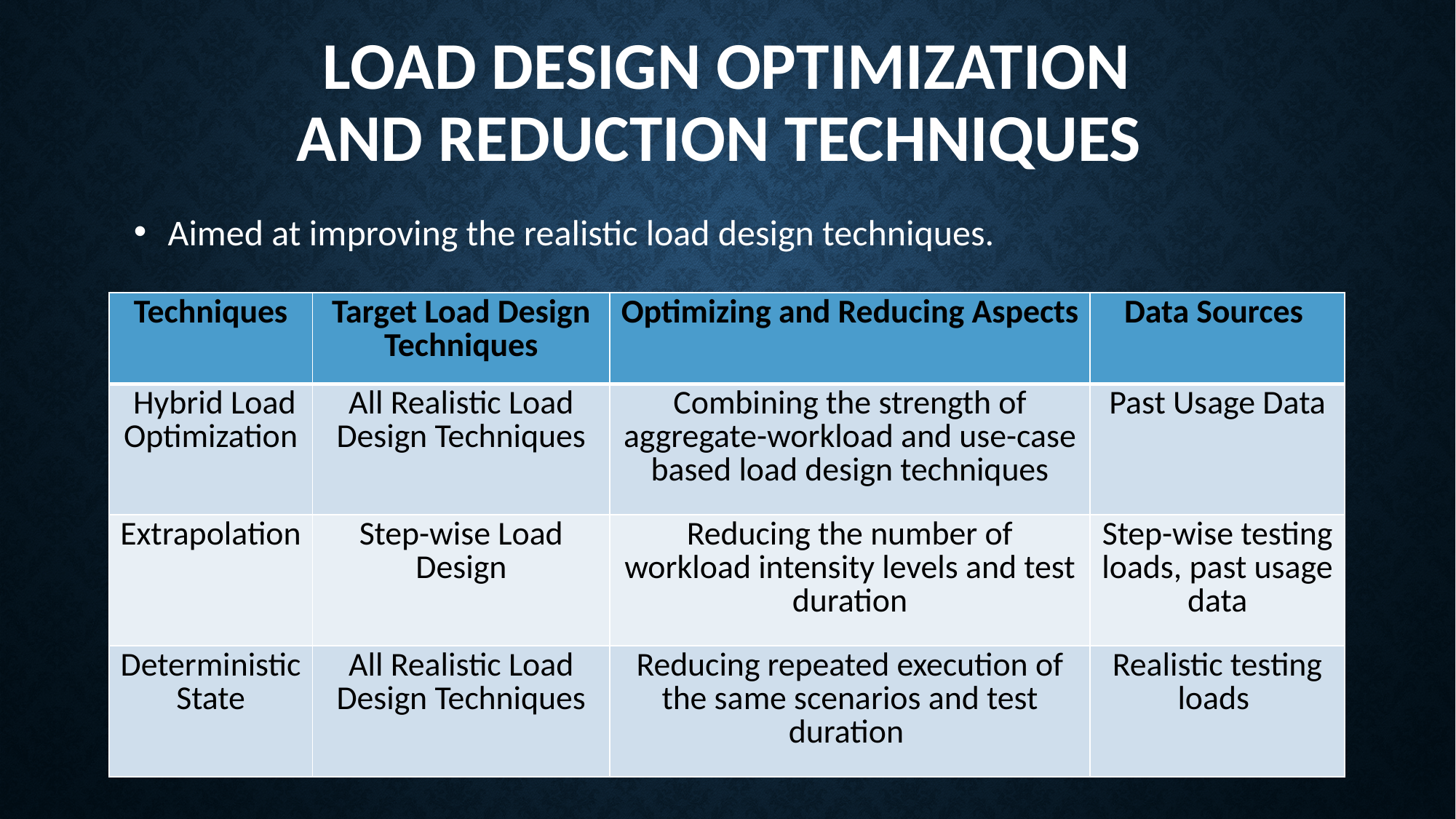

# Load Design Optimization and Reduction Techniques

Aimed at improving the realistic load design techniques.
| Techniques | Target Load Design Techniques | Optimizing and Reducing Aspects | Data Sources |
| --- | --- | --- | --- |
| Hybrid Load Optimization | All Realistic Load Design Techniques | Combining the strength of aggregate-workload and use-case based load design techniques | Past Usage Data |
| Extrapolation | Step-wise Load Design | Reducing the number of workload intensity levels and test duration | Step-wise testing loads, past usage data |
| Deterministic State | All Realistic Load Design Techniques | Reducing repeated execution of the same scenarios and test duration | Realistic testing loads |